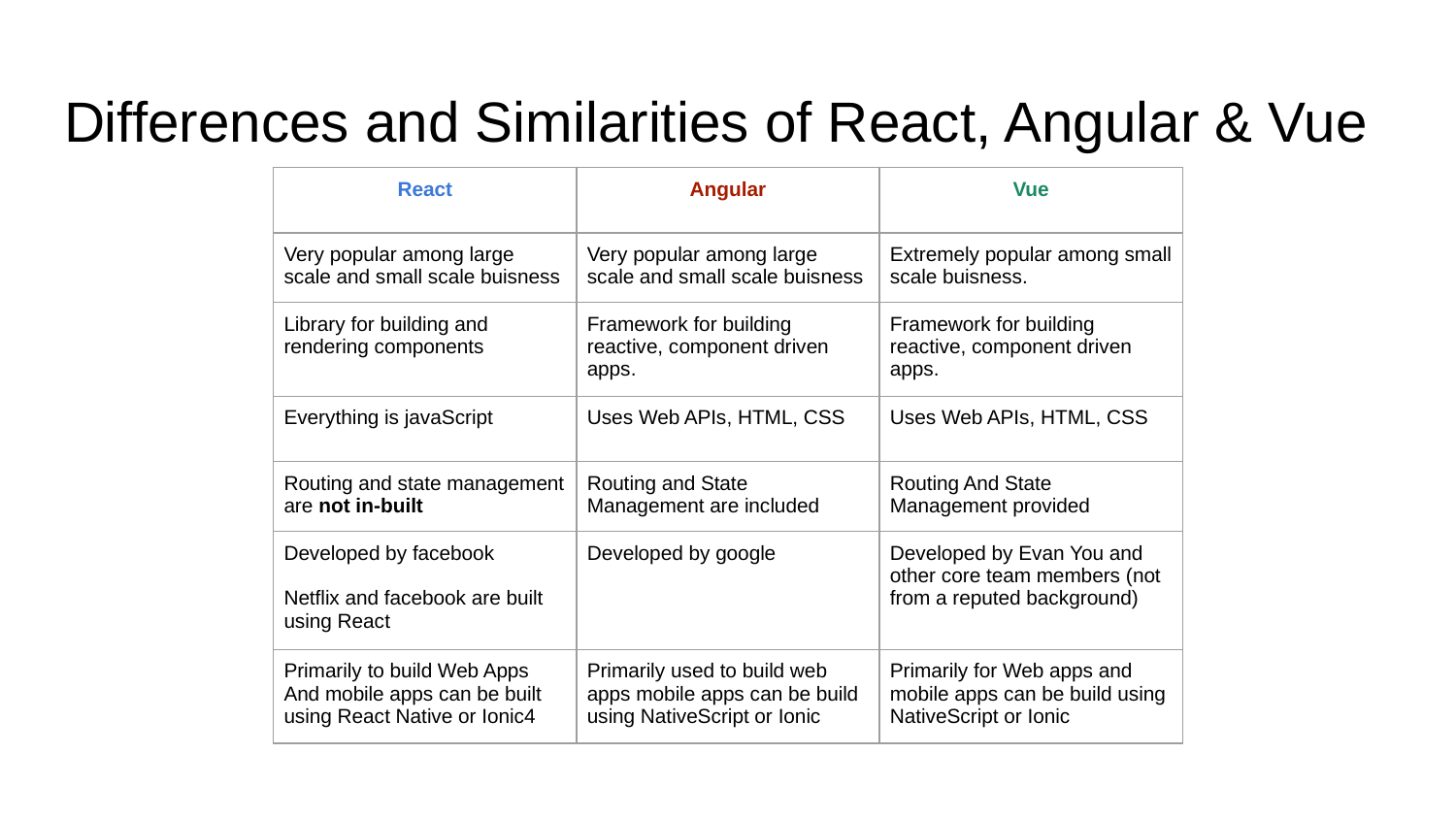

# Differences and Similarities of React, Angular & Vue

| React | Angular | Vue |
| --- | --- | --- |
| Very popular among large scale and small scale buisness | Very popular among large scale and small scale buisness | Extremely popular among small scale buisness. |
| Library for building and rendering components | Framework for building reactive, component driven apps. | Framework for building reactive, component driven apps. |
| Everything is javaScript | Uses Web APIs, HTML, CSS | Uses Web APIs, HTML, CSS |
| Routing and state management are not in-built | Routing and State Management are included | Routing And State Management provided |
| Developed by facebook Netflix and facebook are built using React | Developed by google | Developed by Evan You and other core team members (not from a reputed background) |
| Primarily to build Web Apps And mobile apps can be built using React Native or Ionic4 | Primarily used to build web apps mobile apps can be build using NativeScript or Ionic | Primarily for Web apps and mobile apps can be build using NativeScript or Ionic |